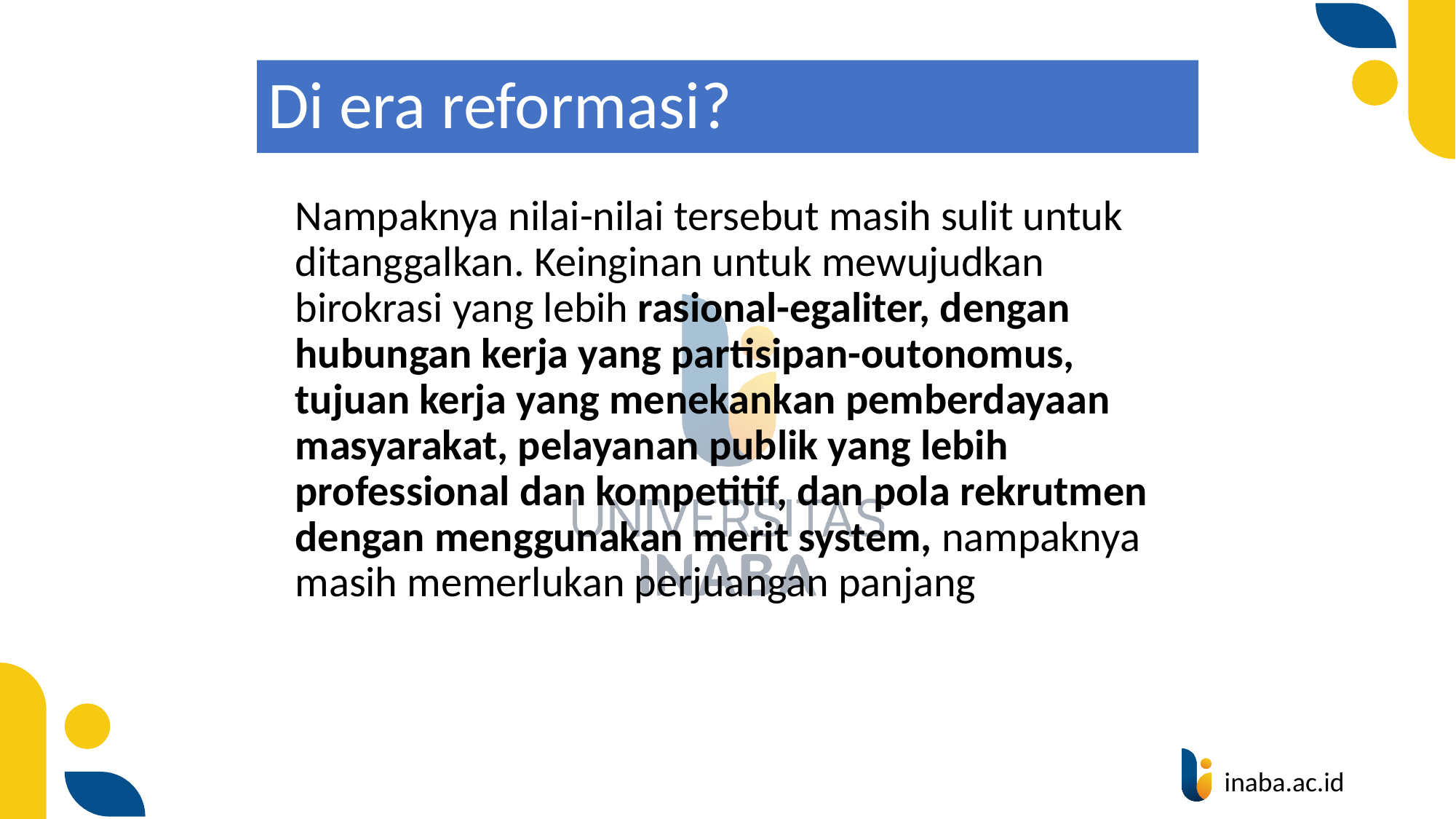

# Di era reformasi?
	Nampaknya nilai-nilai tersebut masih sulit untuk ditanggalkan. Keinginan untuk mewujudkan birokrasi yang lebih rasional-egaliter, dengan hubungan kerja yang partisipan-outonomus, tujuan kerja yang menekankan pemberdayaan masyarakat, pelayanan publik yang lebih professional dan kompetitif, dan pola rekrutmen dengan menggunakan merit system, nampaknya masih memerlukan perjuangan panjang